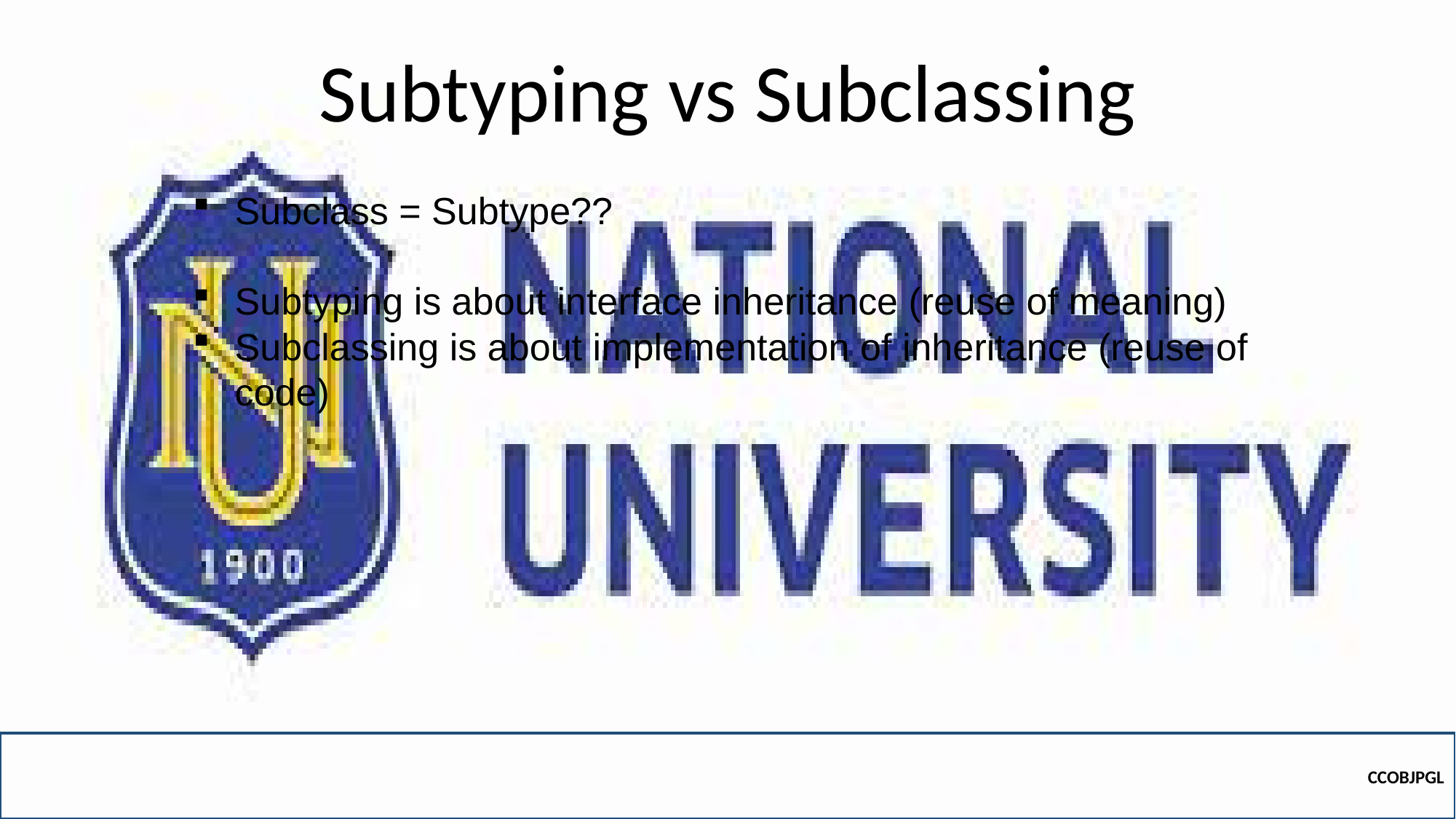

# Subtyping vs Subclassing
Subclass = Subtype??

Subtyping is about interface inheritance (reuse of meaning)
Subclassing is about implementation of inheritance (reuse of code)

CCOBJPGL